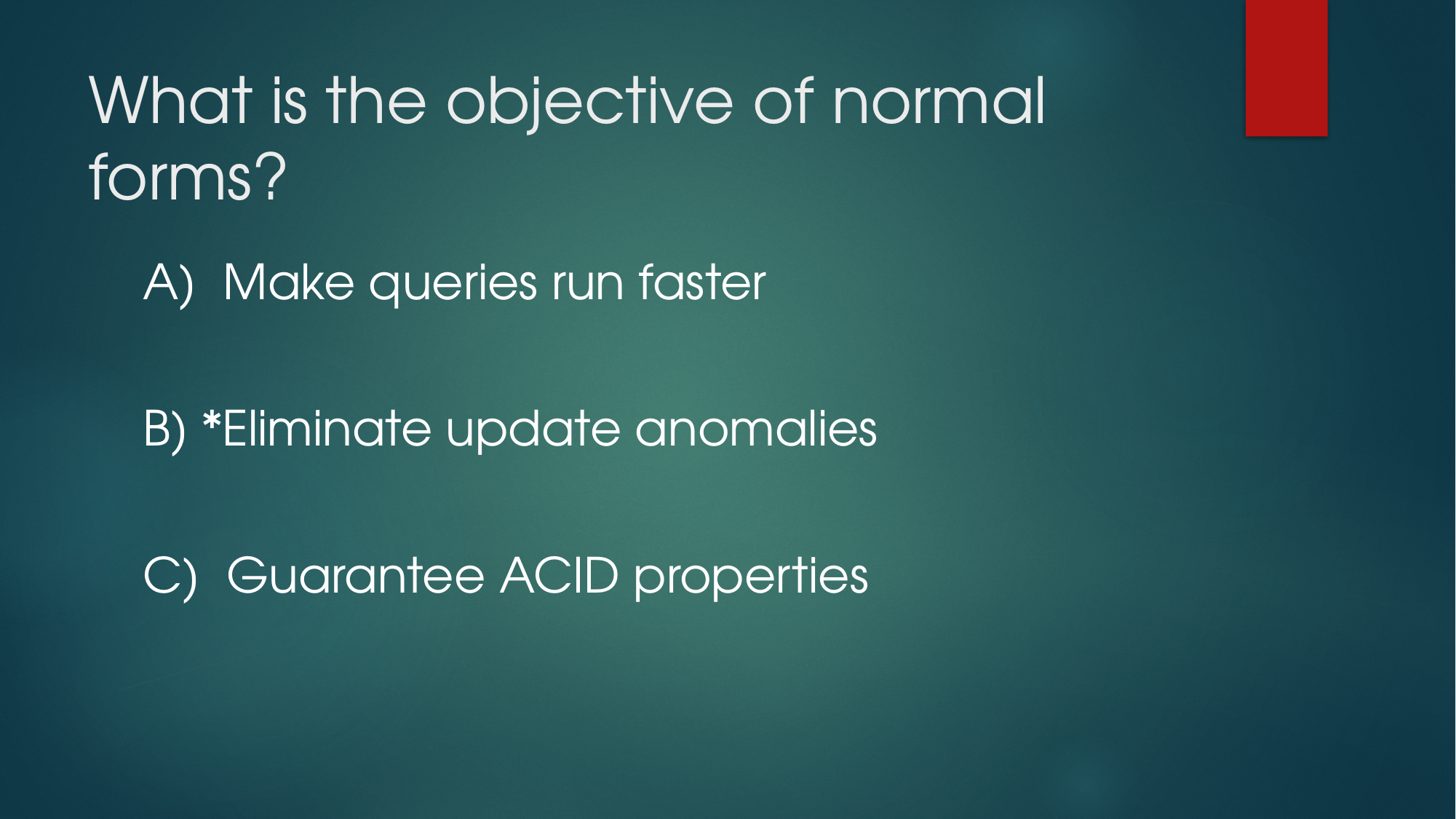

# What is the objective of normal forms?
A)  Make queries run faster

B) *Eliminate update anomalies

C)  Guarantee ACID properties